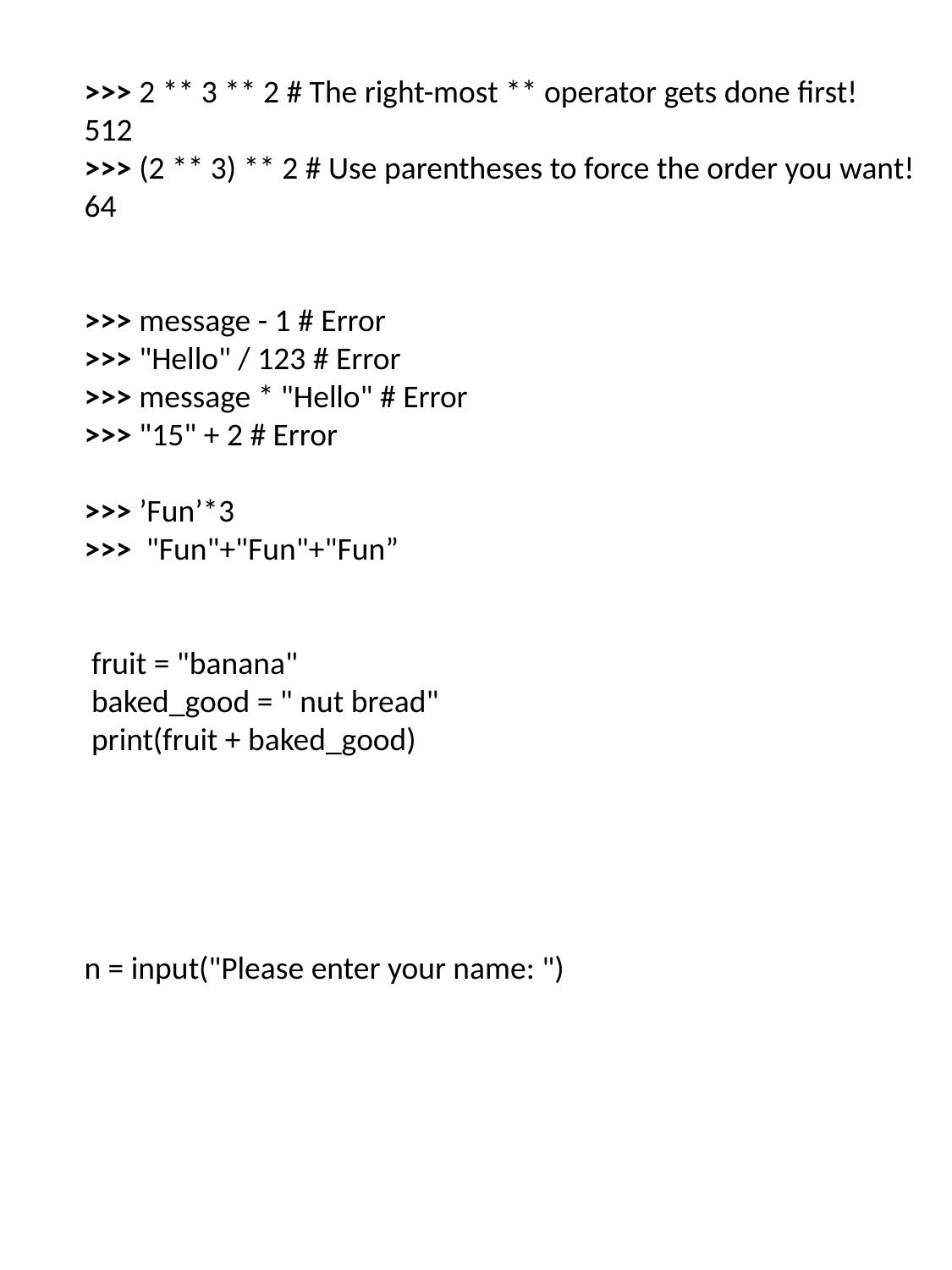

>>> 2 ** 3 ** 2 # The right-most ** operator gets done first!
512
>>> (2 ** 3) ** 2 # Use parentheses to force the order you want!
64

>>> message - 1 # Error
>>> "Hello" / 123 # Error
>>> message * "Hello" # Error
>>> "15" + 2 # Error

>>> ’Fun’*3
>>>  "Fun"+"Fun"+"Fun”

 fruit = "banana"
 baked_good = " nut bread"
 print(fruit + baked_good)

n = input("Please enter your name: ")